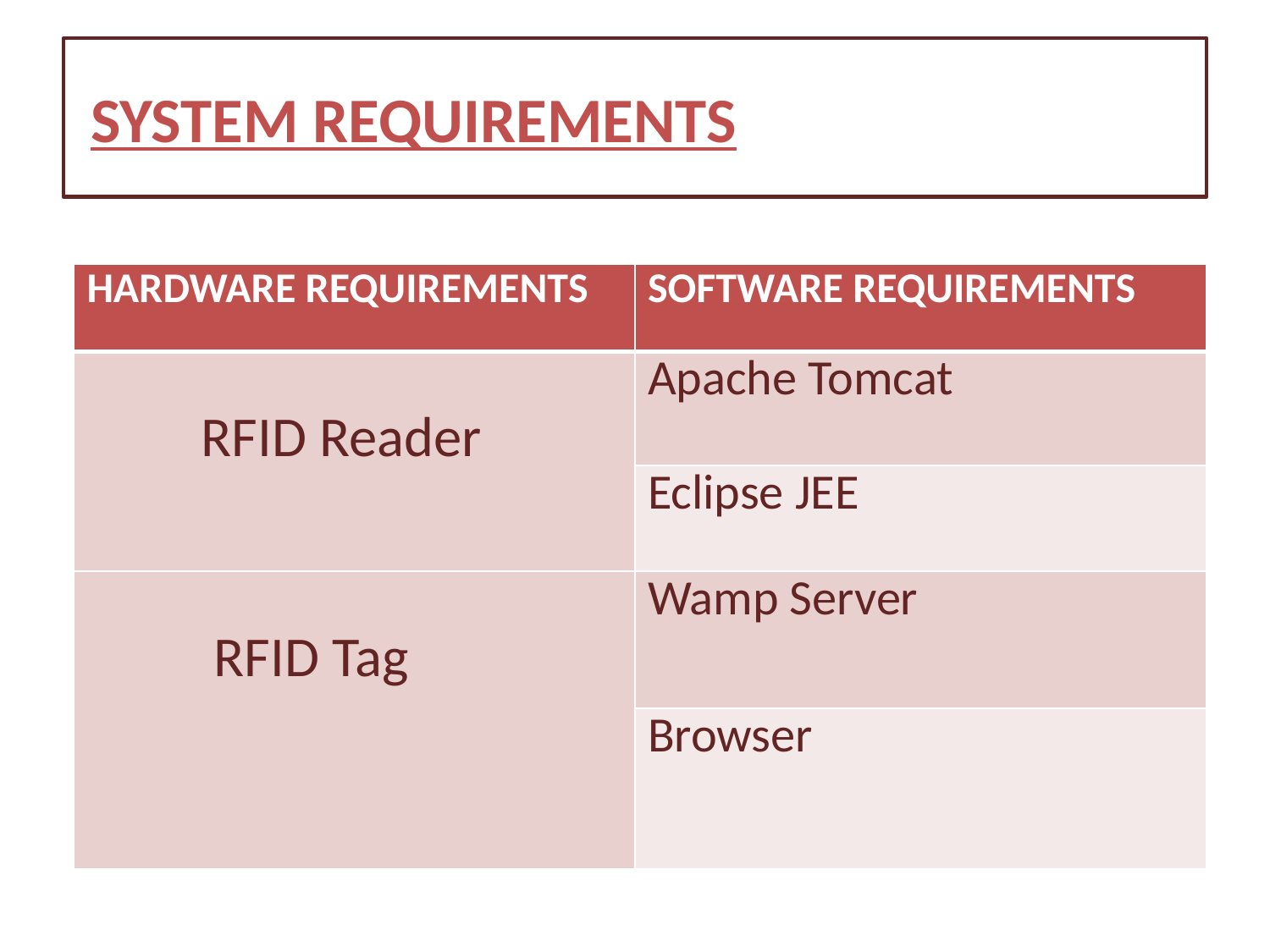

# SYSTEM REQUIREMENTS
| HARDWARE REQUIREMENTS | SOFTWARE REQUIREMENTS |
| --- | --- |
| RFID Reader | Apache Tomcat |
|  | Eclipse JEE |
| RFID Tag | Wamp Server |
|  | Browser |